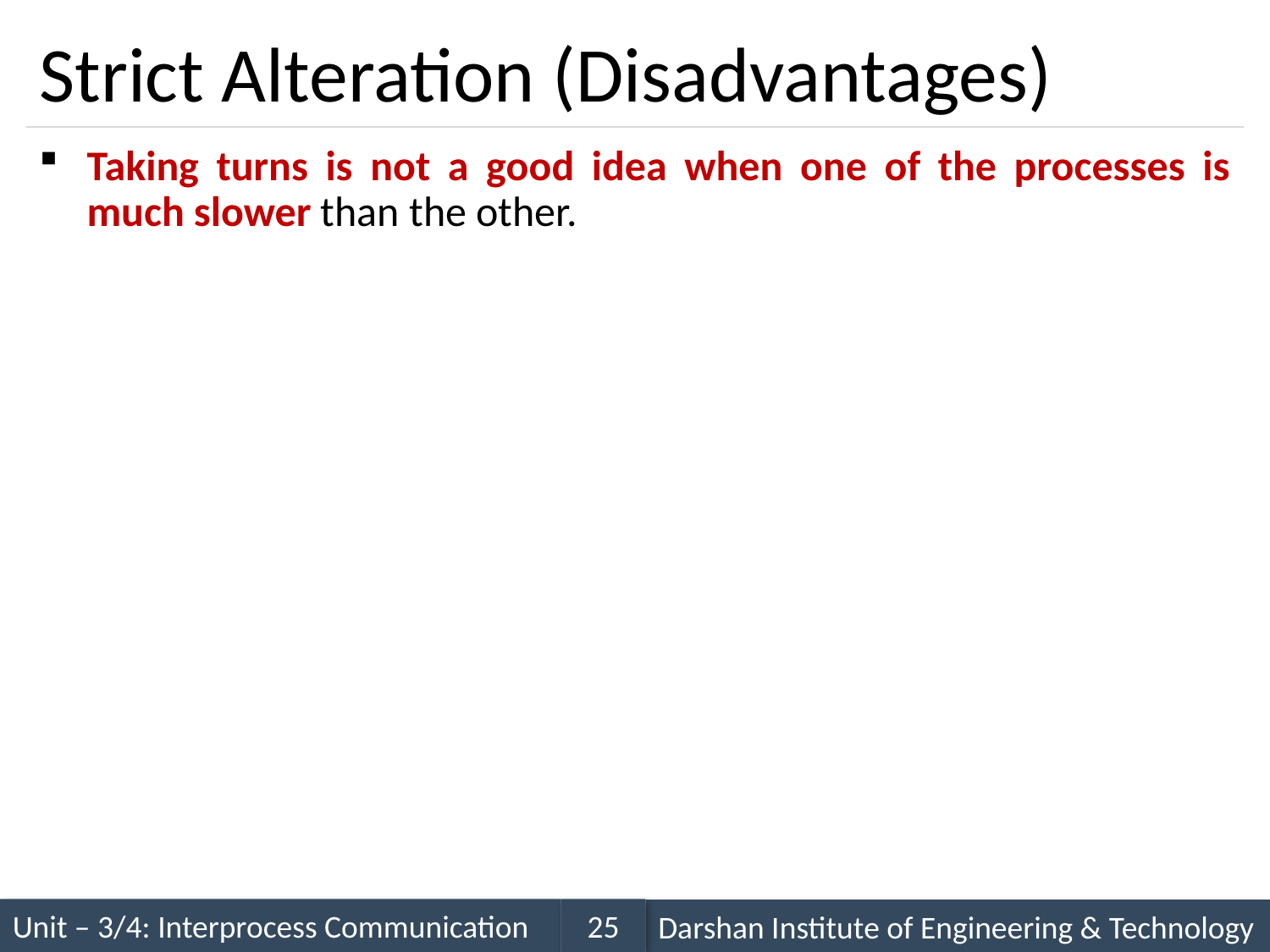

# Strict Alteration (Disadvantages)
Taking turns is not a good idea when one of the processes is much slower than the other.